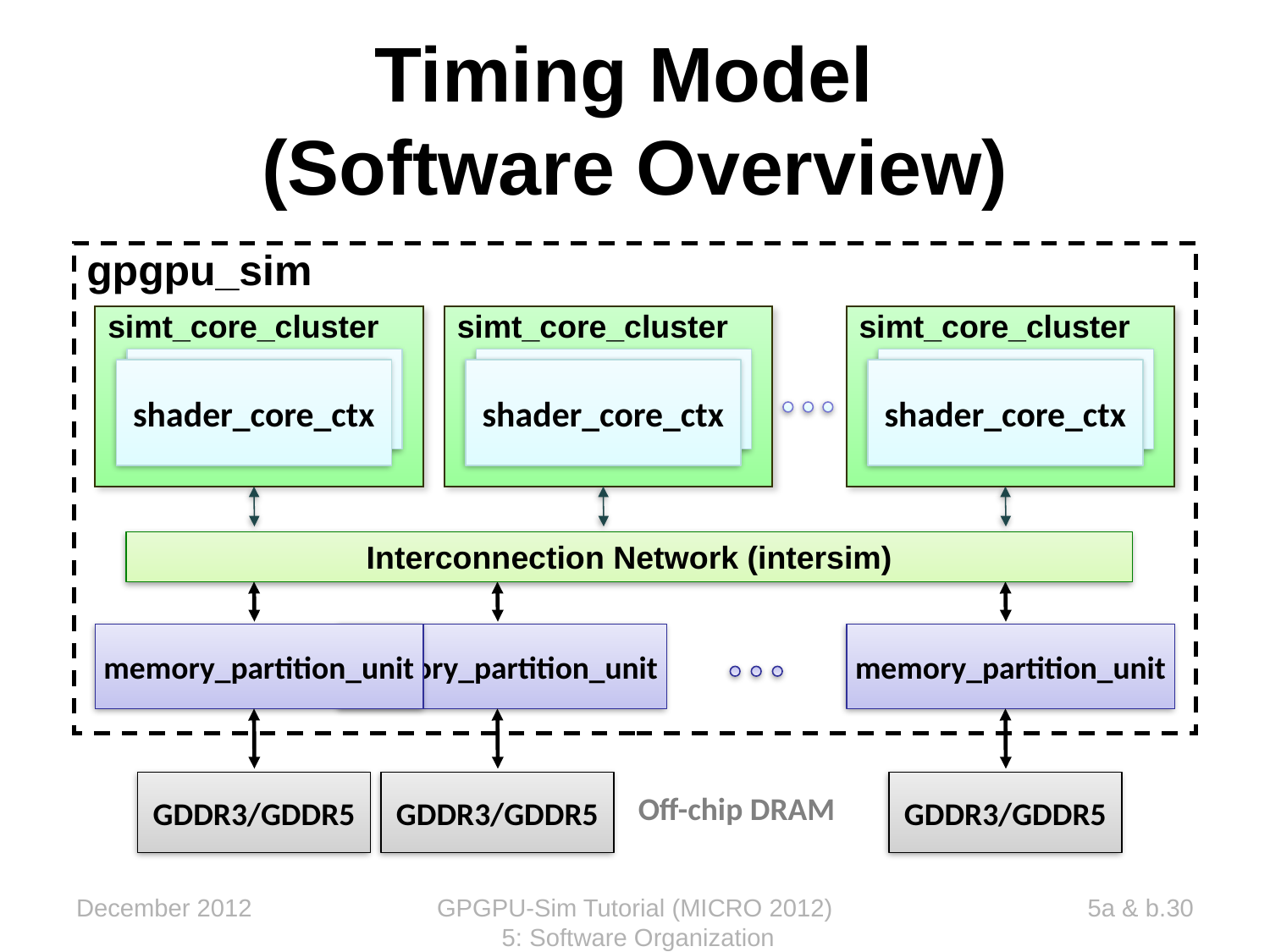

# Timing Model (Software Overview)
gpgpu_sim
simt_core_cluster
shader_core_ctx
shader_core_ctx

simt_core_cluster
shader_core_ctx
shader_core_ctx

simt_core_cluster
shader_core_ctx
shader_core_ctx

Interconnection Network (intersim)

memory_partition_unit

GDDR3/GDDR5

memory_partition_unit

GDDR3/GDDR5

memory_partition_unit

GDDR3/GDDR5

Off-chip DRAM
December 2012
GPGPU-Sim Tutorial (MICRO 2012)  5: Software Organization
5a & b.30